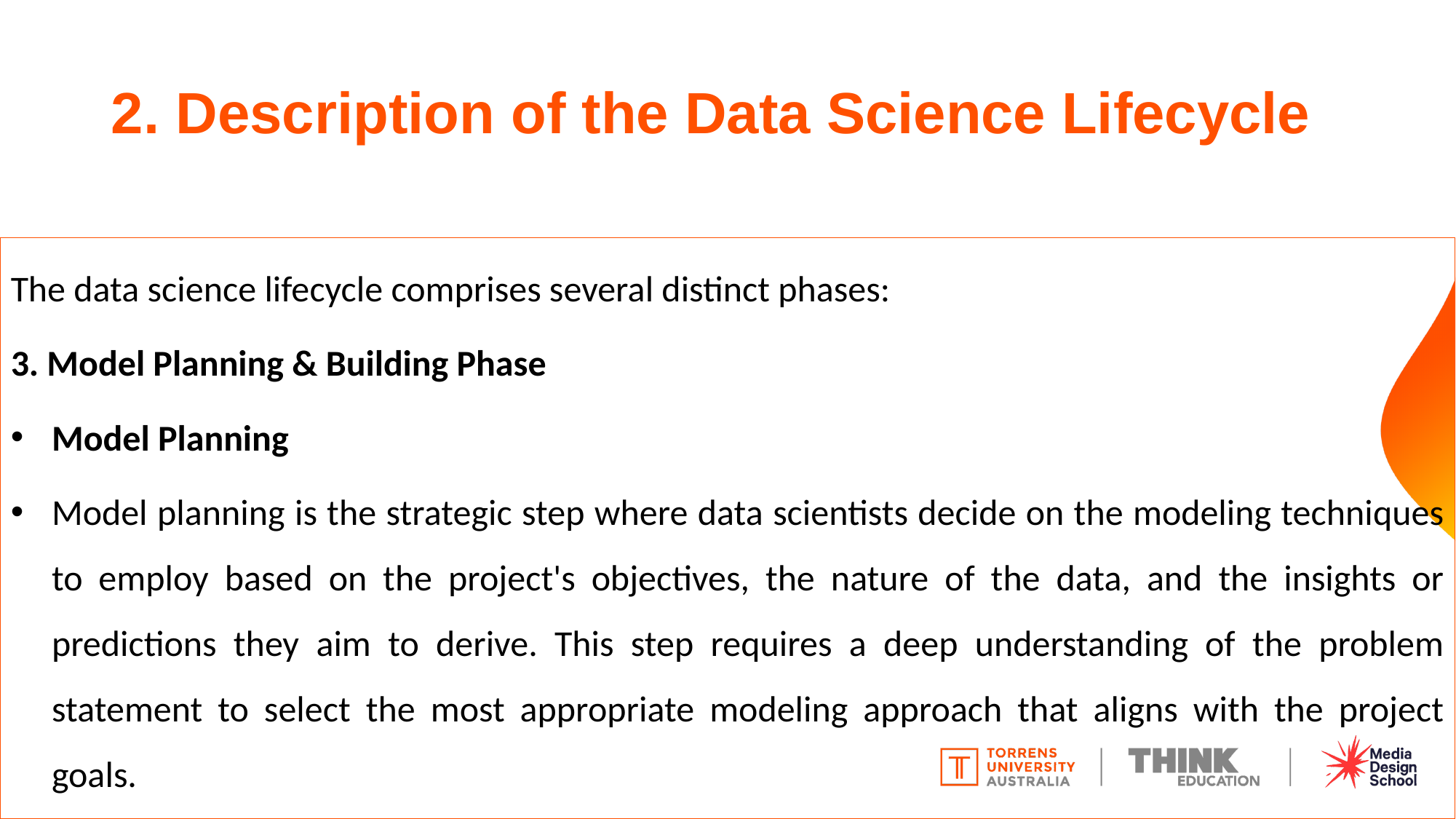

# 2. Description of the Data Science Lifecycle
The data science lifecycle comprises several distinct phases:
3. Model Planning & Building Phase
Model Planning
Model planning is the strategic step where data scientists decide on the modeling techniques to employ based on the project's objectives, the nature of the data, and the insights or predictions they aim to derive. This step requires a deep understanding of the problem statement to select the most appropriate modeling approach that aligns with the project goals.